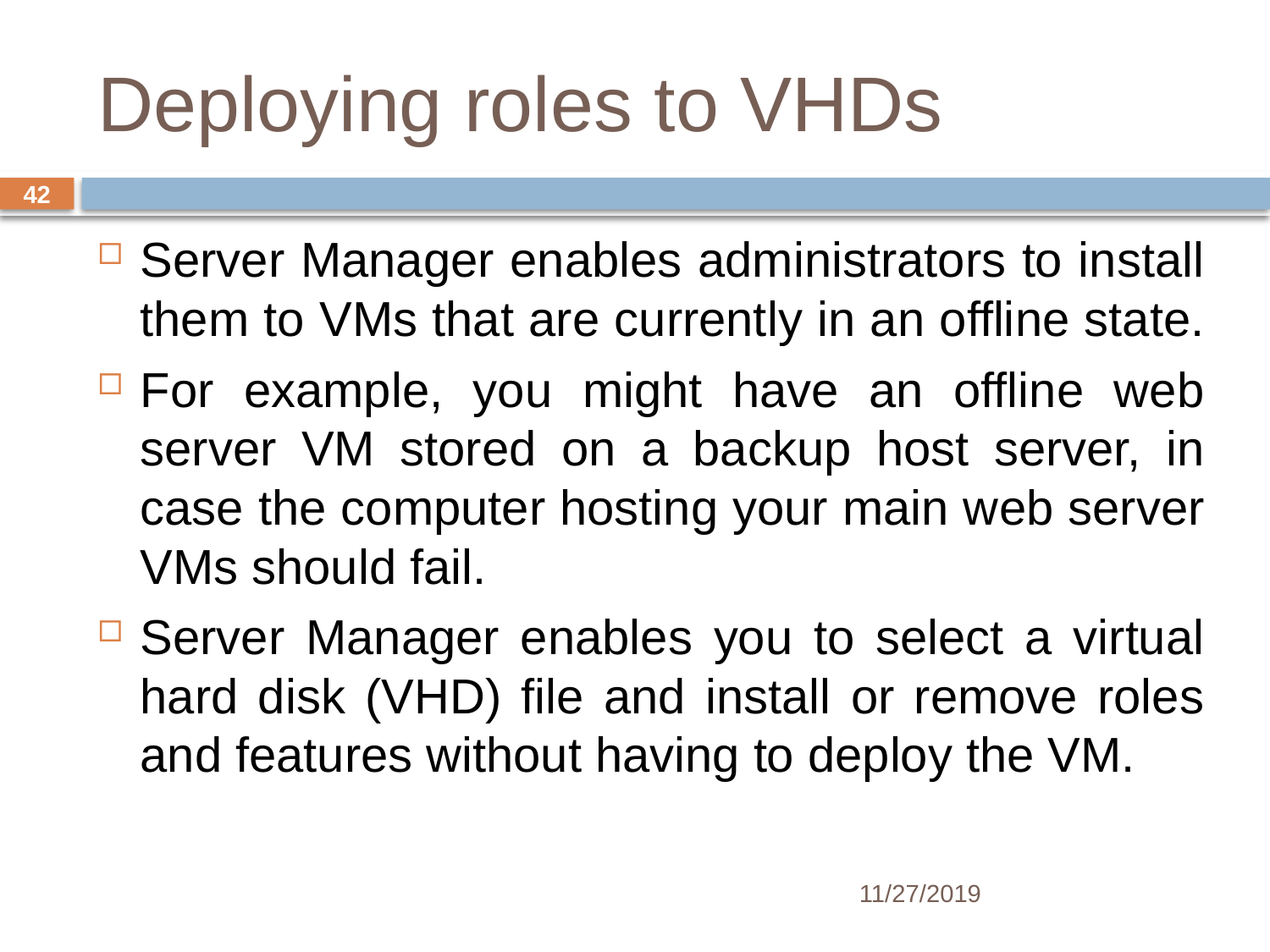

# Deploying roles to VHDs
42
Server Manager enables administrators to install them to VMs that are currently in an offline state.
For example, you might have an offline web server VM stored on a backup host server, in case the computer hosting your main web server VMs should fail.
Server Manager enables you to select a virtual hard disk (VHD) file and install or remove roles and features without having to deploy the VM.
11/27/2019